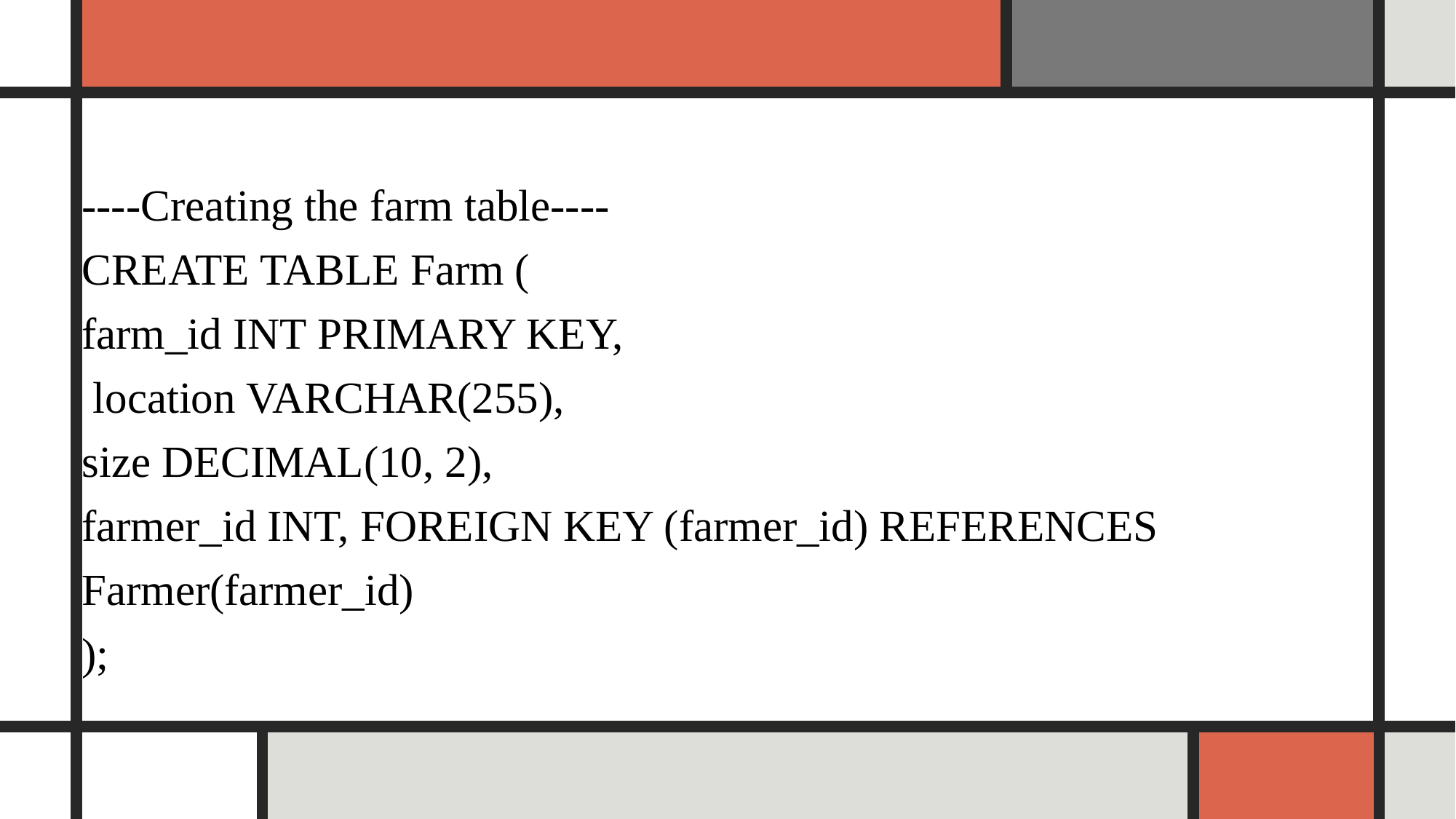

----Creating the farm table----
CREATE TABLE Farm (
farm_id INT PRIMARY KEY,
 location VARCHAR(255),
size DECIMAL(10, 2),
farmer_id INT, FOREIGN KEY (farmer_id) REFERENCES Farmer(farmer_id)
);